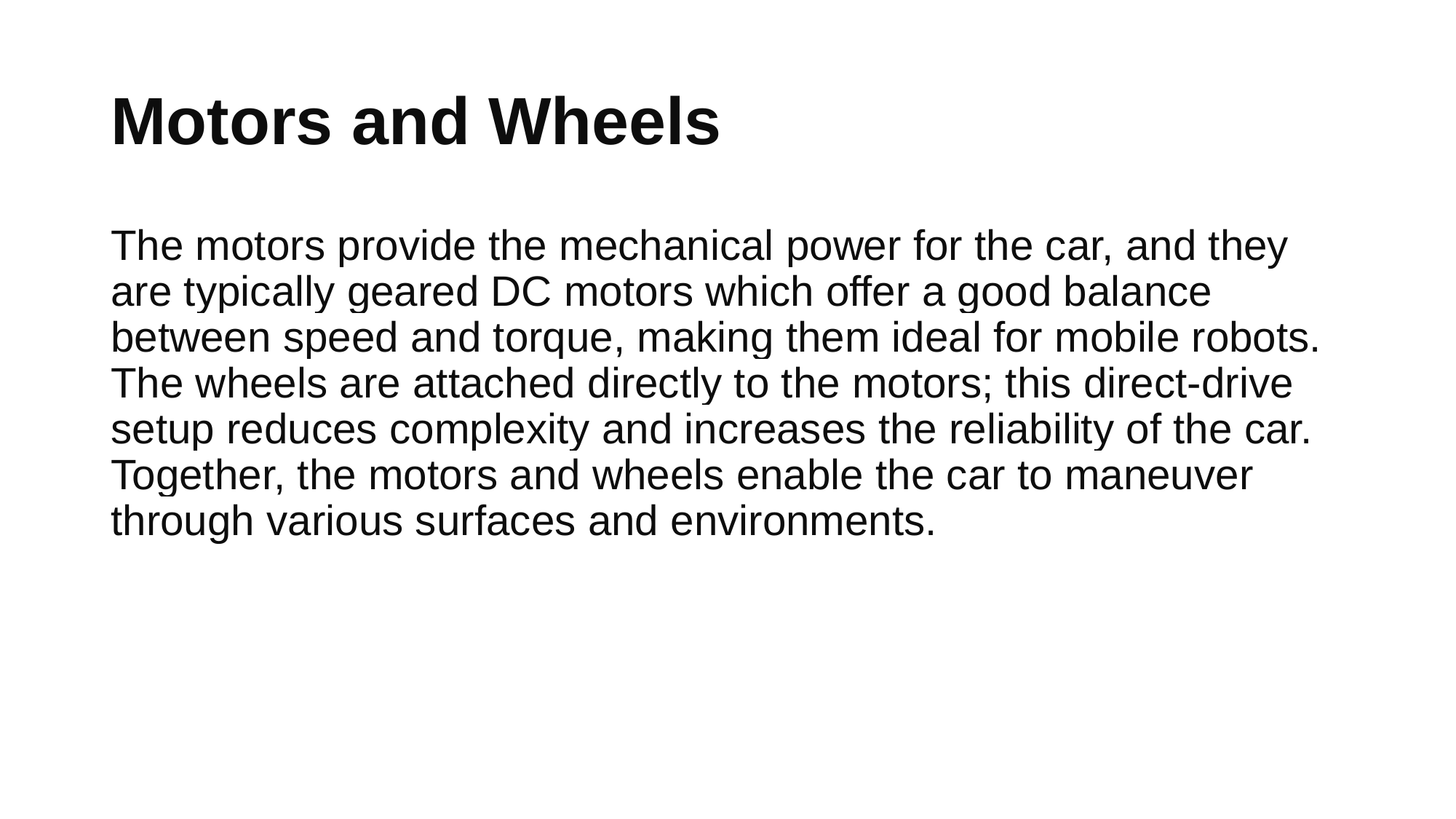

# Motors and Wheels
The motors provide the mechanical power for the car, and they are typically geared DC motors which offer a good balance between speed and torque, making them ideal for mobile robots. The wheels are attached directly to the motors; this direct-drive setup reduces complexity and increases the reliability of the car. Together, the motors and wheels enable the car to maneuver through various surfaces and environments.